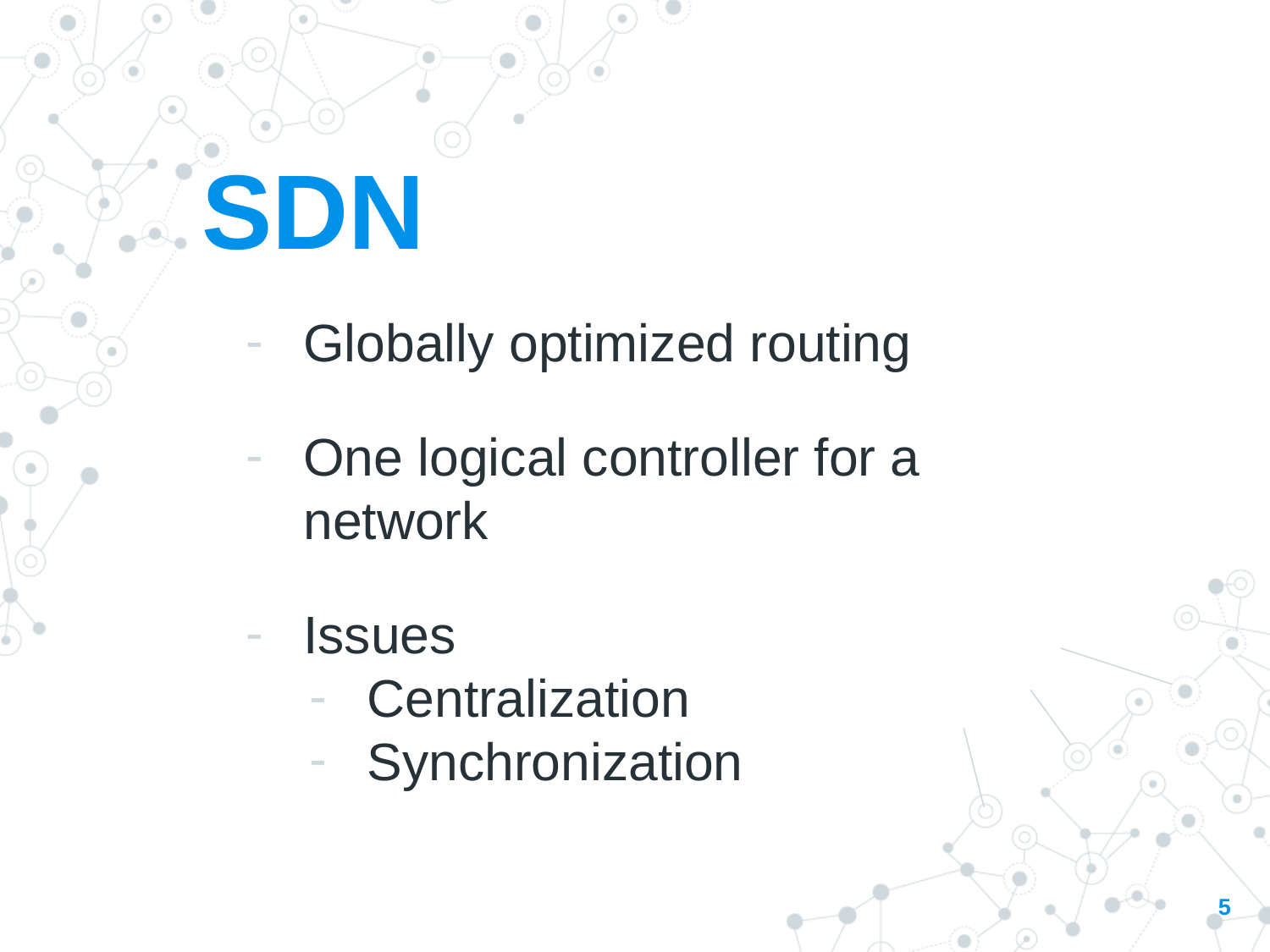

SDN
Globally optimized routing

One logical controller for a network

Issues
Centralization
Synchronization

5